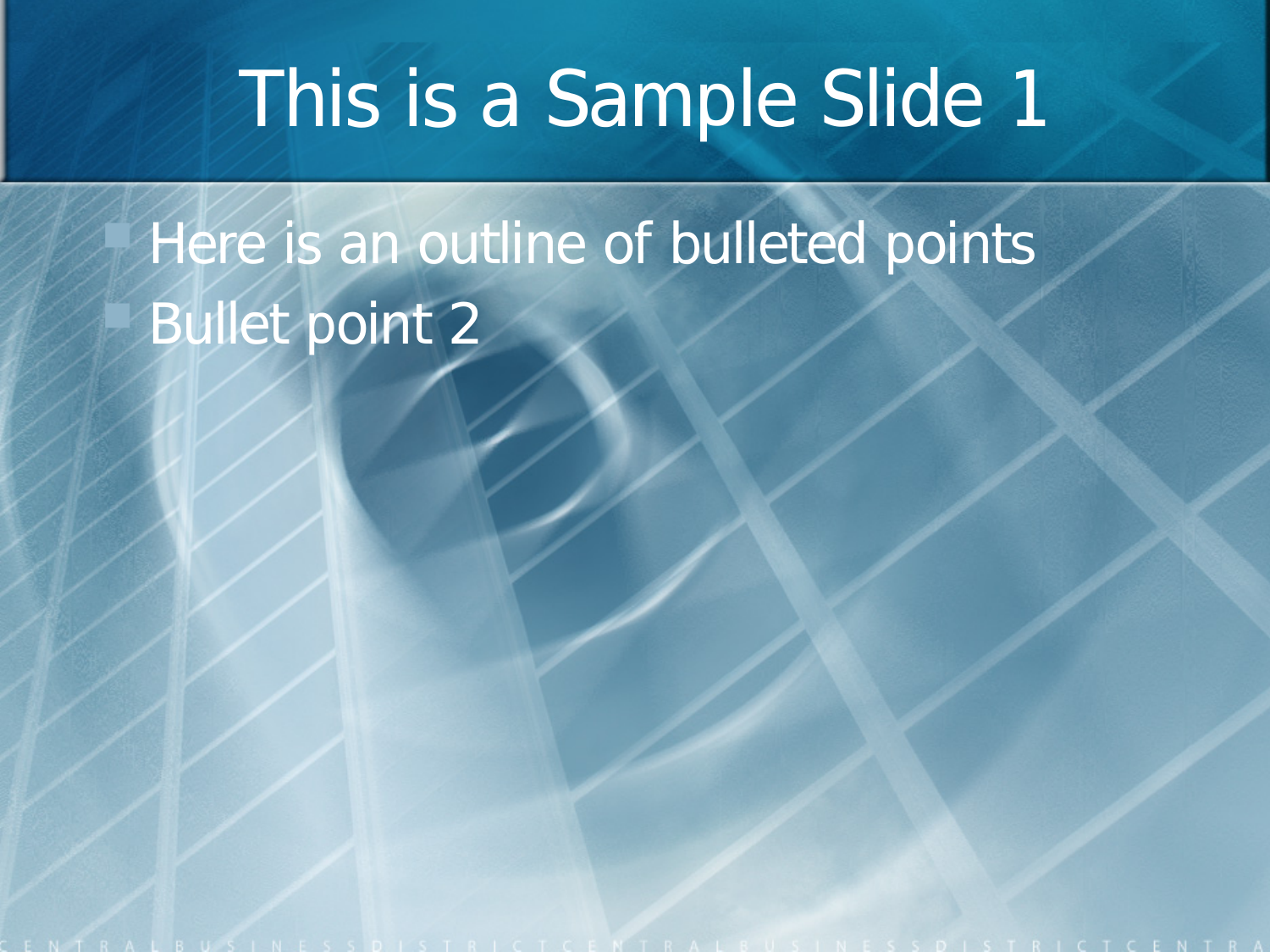

# This is a Sample Slide 1
Here is an outline of bulleted points
Bullet point 2